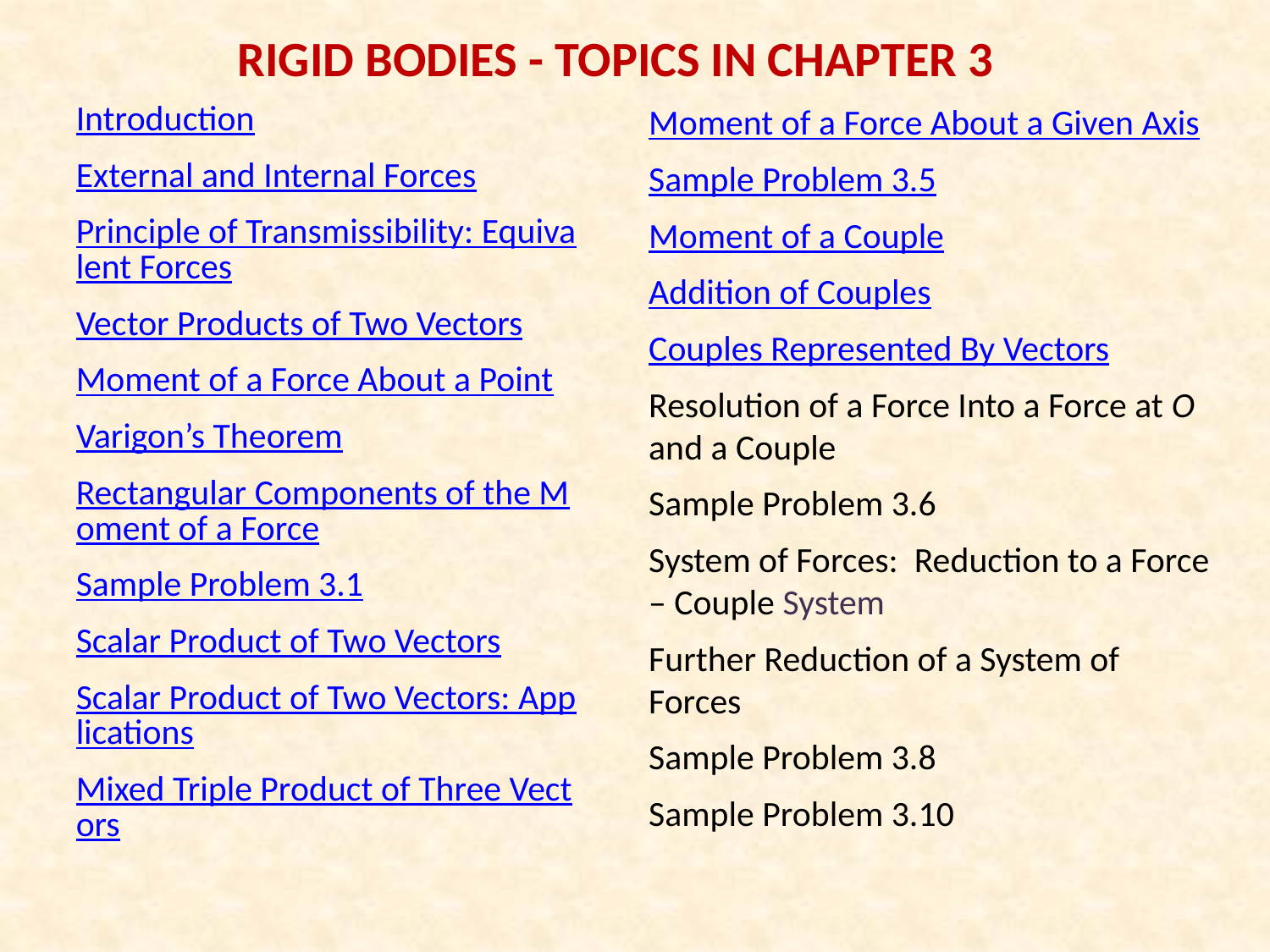

RIGID BODIES - TOPICS IN CHAPTER 3
#
Introduction
External and Internal Forces
Principle of Transmissibility: Equivalent Forces
Vector Products of Two Vectors
Moment of a Force About a Point
Varigon’s Theorem
Rectangular Components of the Moment of a Force
Sample Problem 3.1
Scalar Product of Two Vectors
Scalar Product of Two Vectors: Applications
Mixed Triple Product of Three Vectors
Moment of a Force About a Given Axis
Sample Problem 3.5
Moment of a Couple
Addition of Couples
Couples Represented By Vectors
Resolution of a Force Into a Force at O and a Couple
Sample Problem 3.6
System of Forces:  Reduction to a Force – Couple System
Further Reduction of a System of Forces
Sample Problem 3.8
Sample Problem 3.10